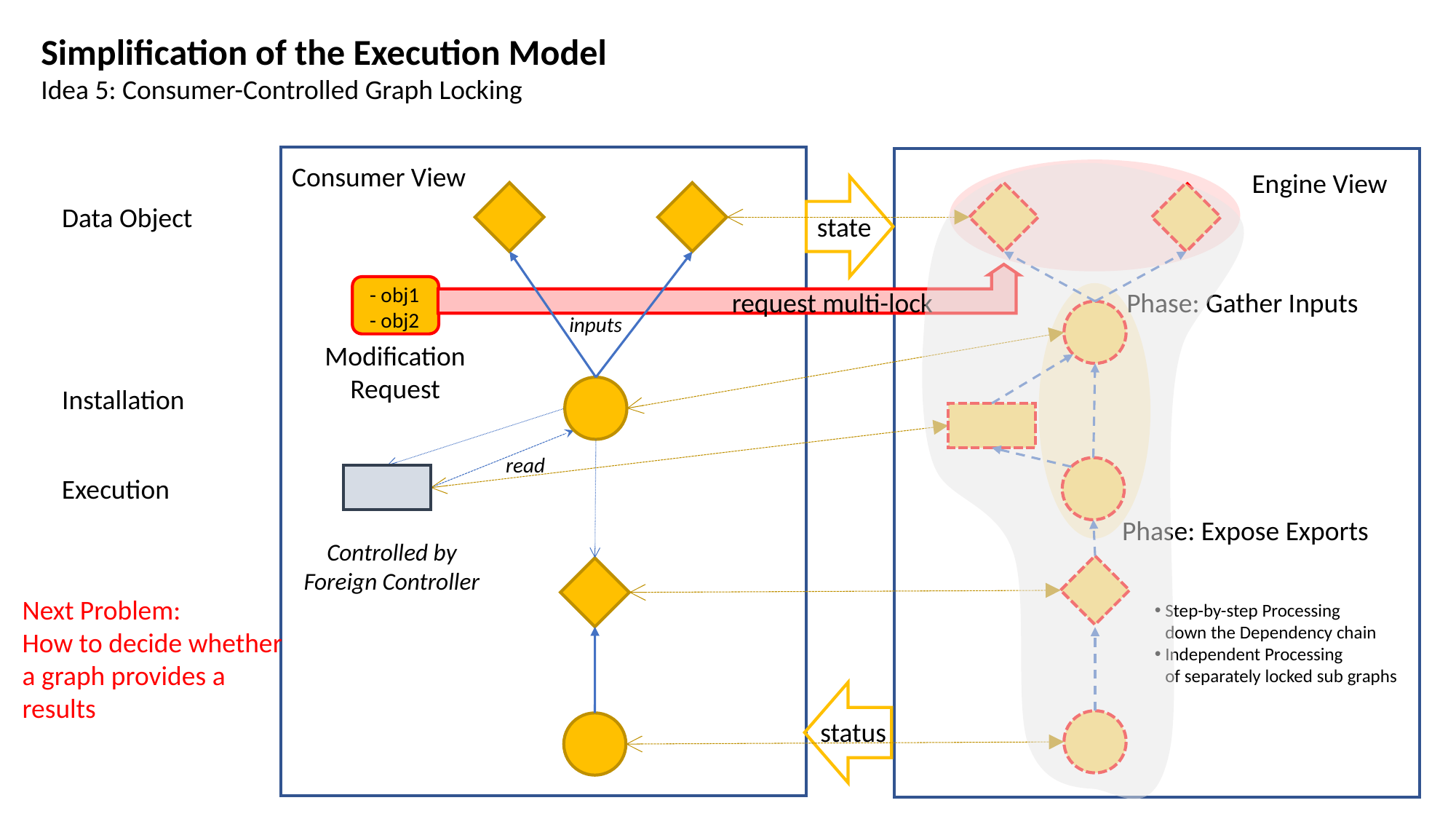

Simplification of the Execution Model
Idea 5: Consumer-Controlled Graph Locking

Consumer View
Engine View

inputs

read

Data Object
state

- obj1
- obj2

request multi-lock
Phase: Gather Inputs

Modification
Request
Installation

Execution
Phase: Expose Exports
Controlled by
Foreign Controller

Next Problem:
How to decide whether
a graph provides a
results
Step-by-step Processing
down the Dependency chain
Independent Processing
of separately locked sub graphs

status